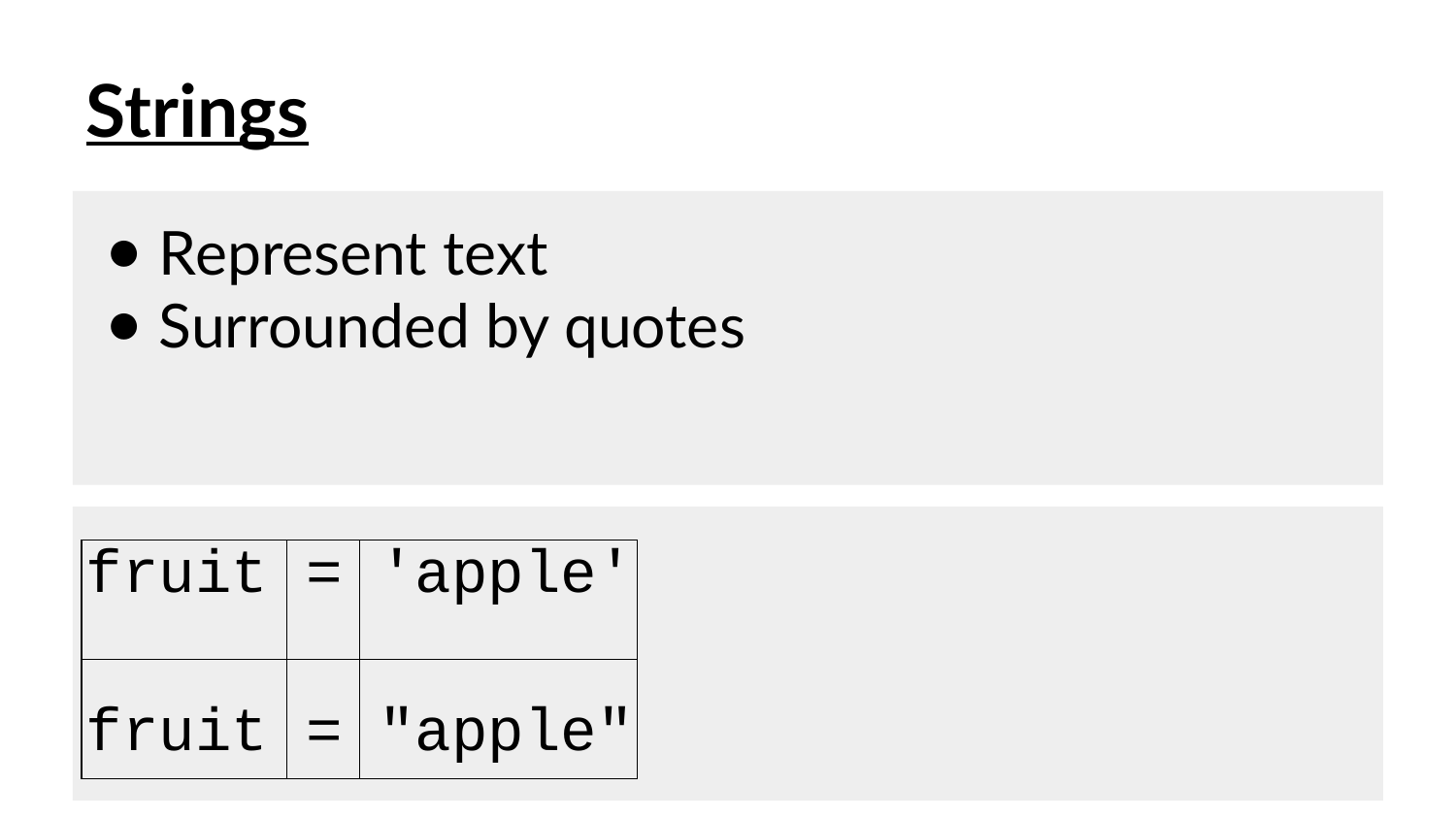

# Strings
Represent text
Surrounded by quotes

| fruit | = | 'apple' |
| --- | --- | --- |
| fruit | = | "apple" |